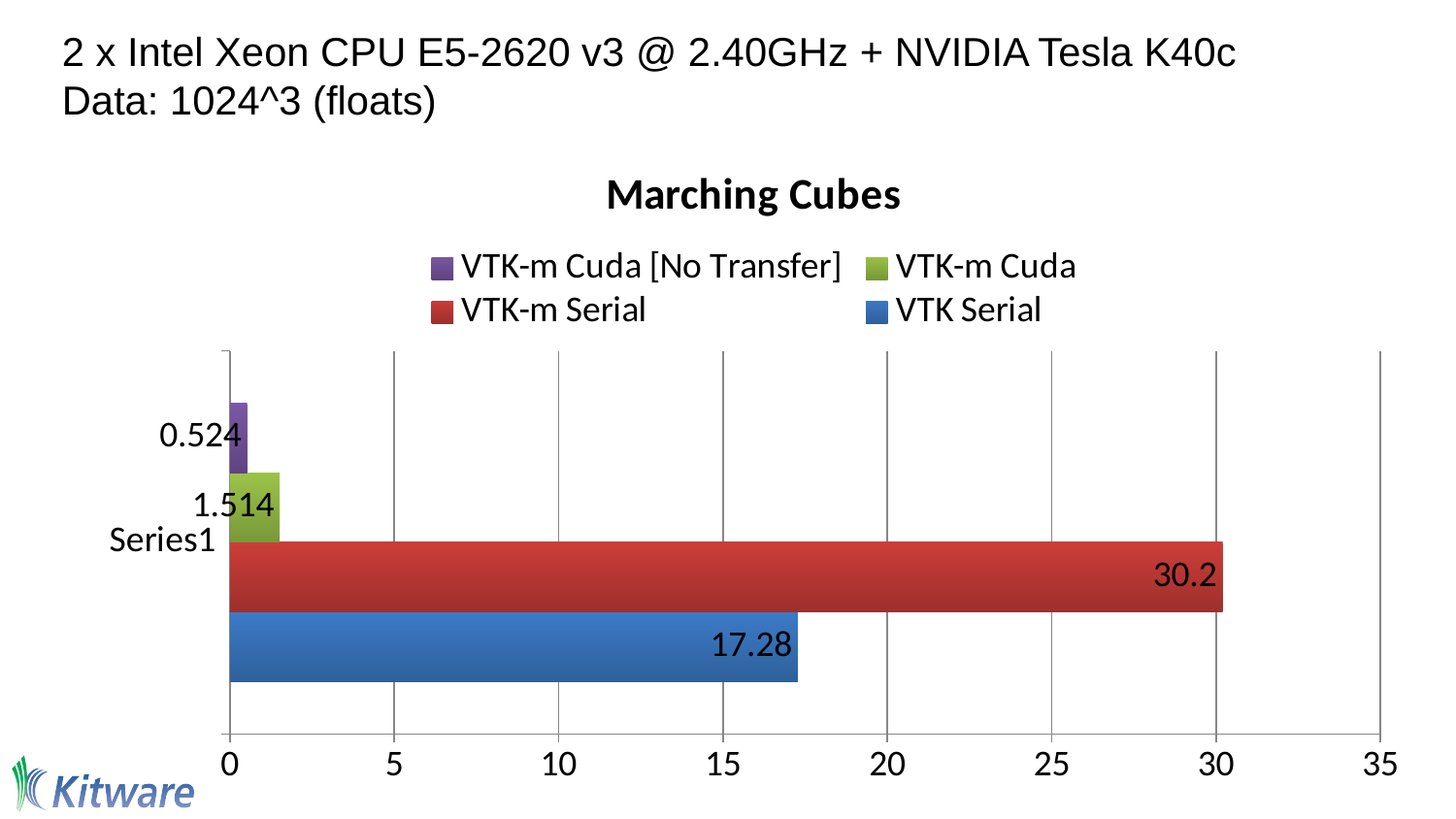

2 x Intel Xeon CPU E5-2620 v3 @ 2.40GHz + NVIDIA Tesla K40c
Data: 1024^3 (floats)

### Chart: Marching Cubes

| Category | VTK Serial | VTK-m Serial | VTK-m Cuda | VTK-m Cuda [No Transfer] |
|---|---|---|---|---|
|  | 17.28 | 30.2 | 1.514 | 0.524 |